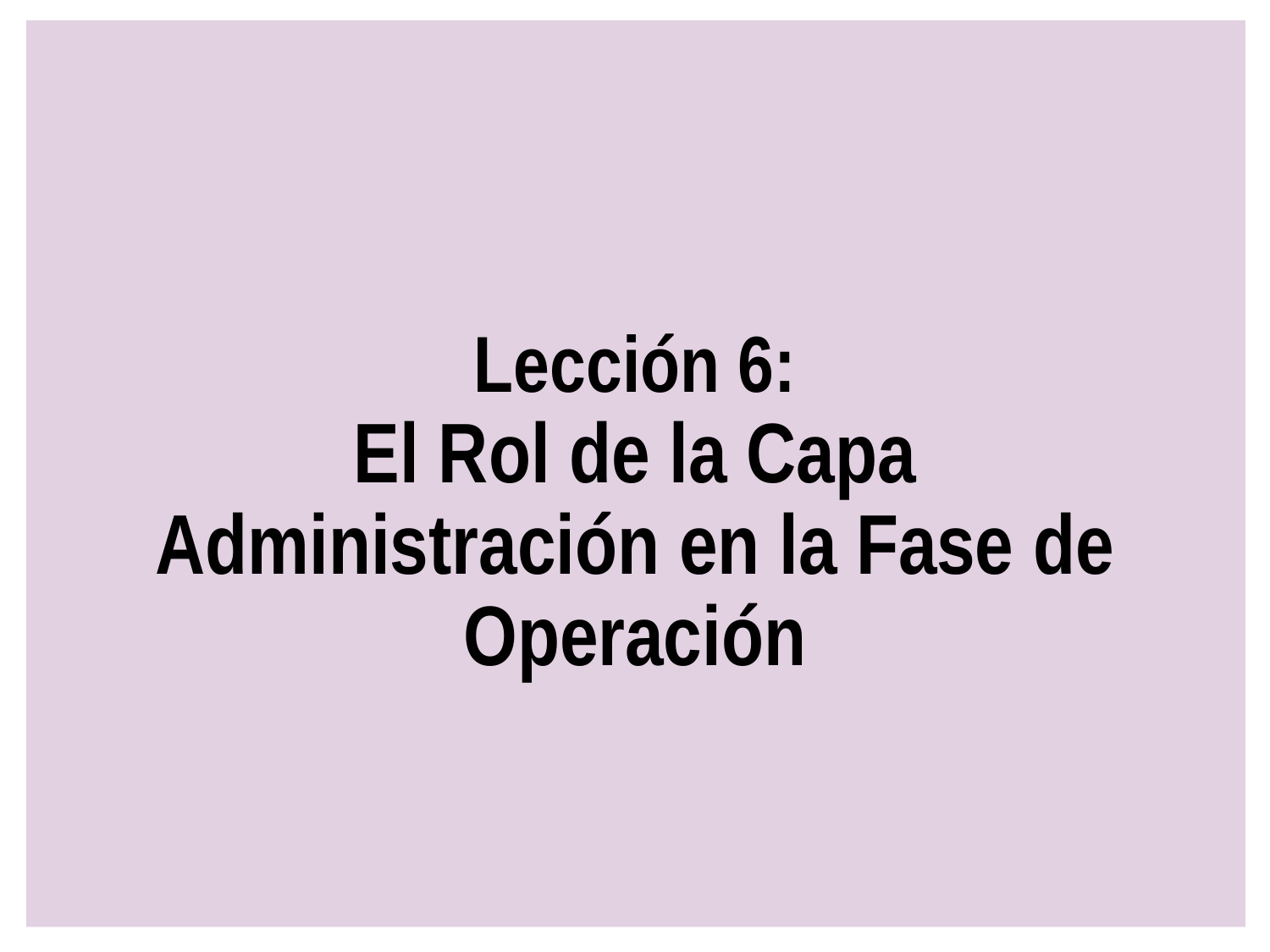

# Lección 6: El Rol de la Capa Administración en la Fase de Operación